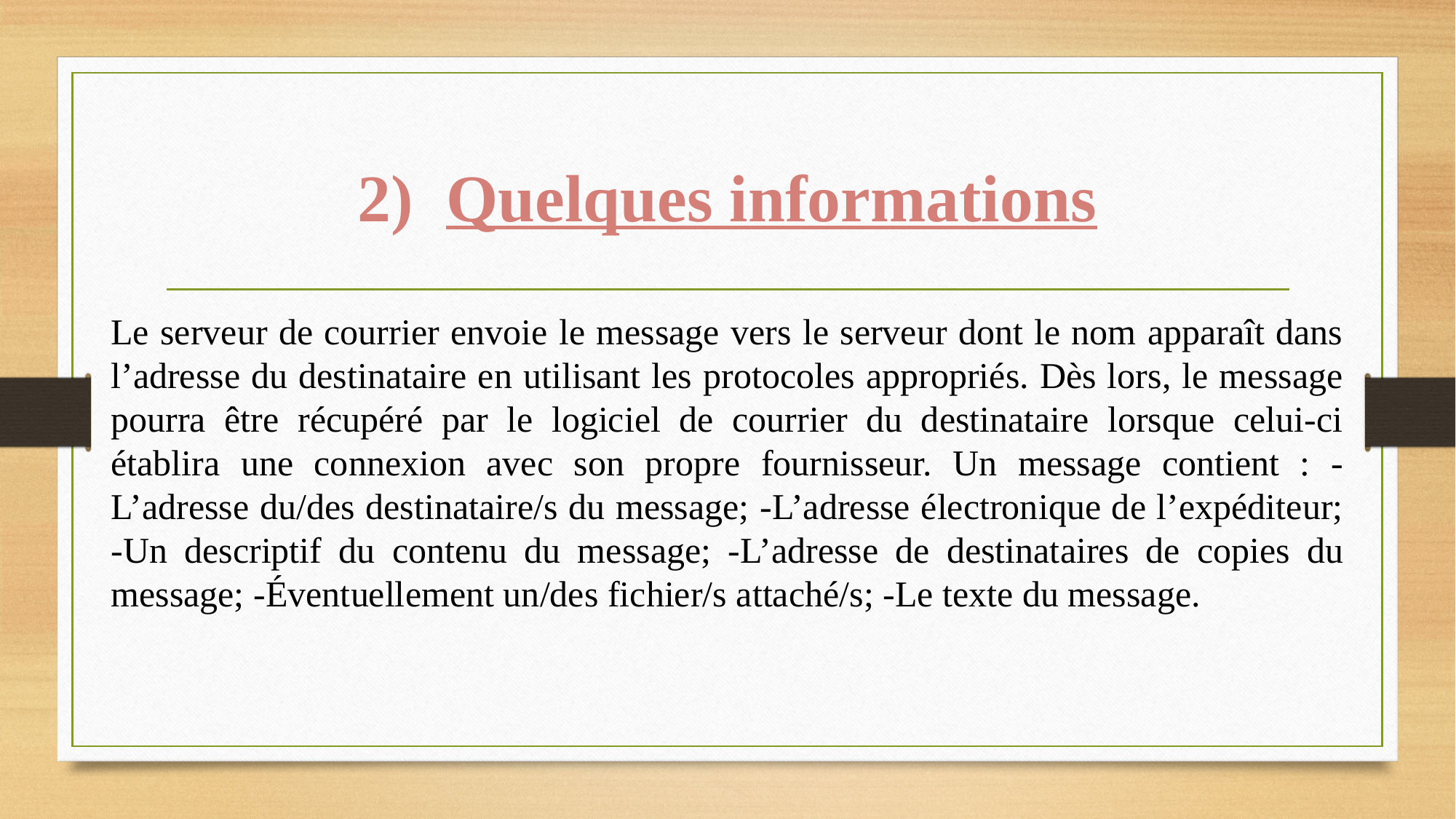

# Quelques informations
Le serveur de courrier envoie le message vers le serveur dont le nom apparaît dans l’adresse du destinataire en utilisant les protocoles appropriés. Dès lors, le message pourra être récupéré par le logiciel de courrier du destinataire lorsque celui-ci établira une connexion avec son propre fournisseur. Un message contient : -L’adresse du/des destinataire/s du message; -L’adresse électronique de l’expéditeur; -Un descriptif du contenu du message; -L’adresse de destinataires de copies du message; -Éventuellement un/des fichier/s attaché/s; -Le texte du message.